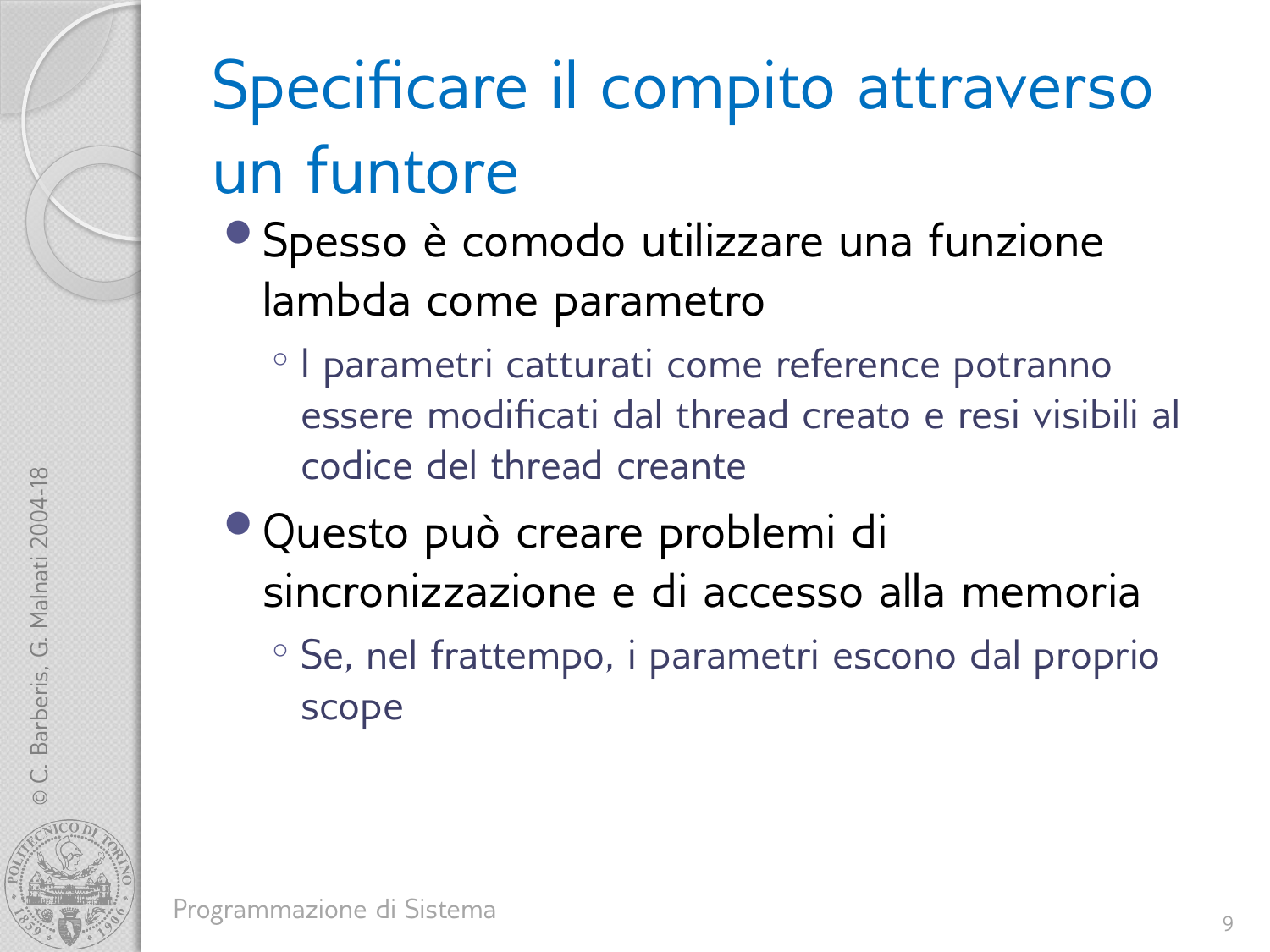

# Specificare il compito attraverso un funtore
Spesso è comodo utilizzare una funzione lambda come parametro
I parametri catturati come reference potranno essere modificati dal thread creato e resi visibili al codice del thread creante
Questo può creare problemi di sincronizzazione e di accesso alla memoria
Se, nel frattempo, i parametri escono dal proprio scope

9